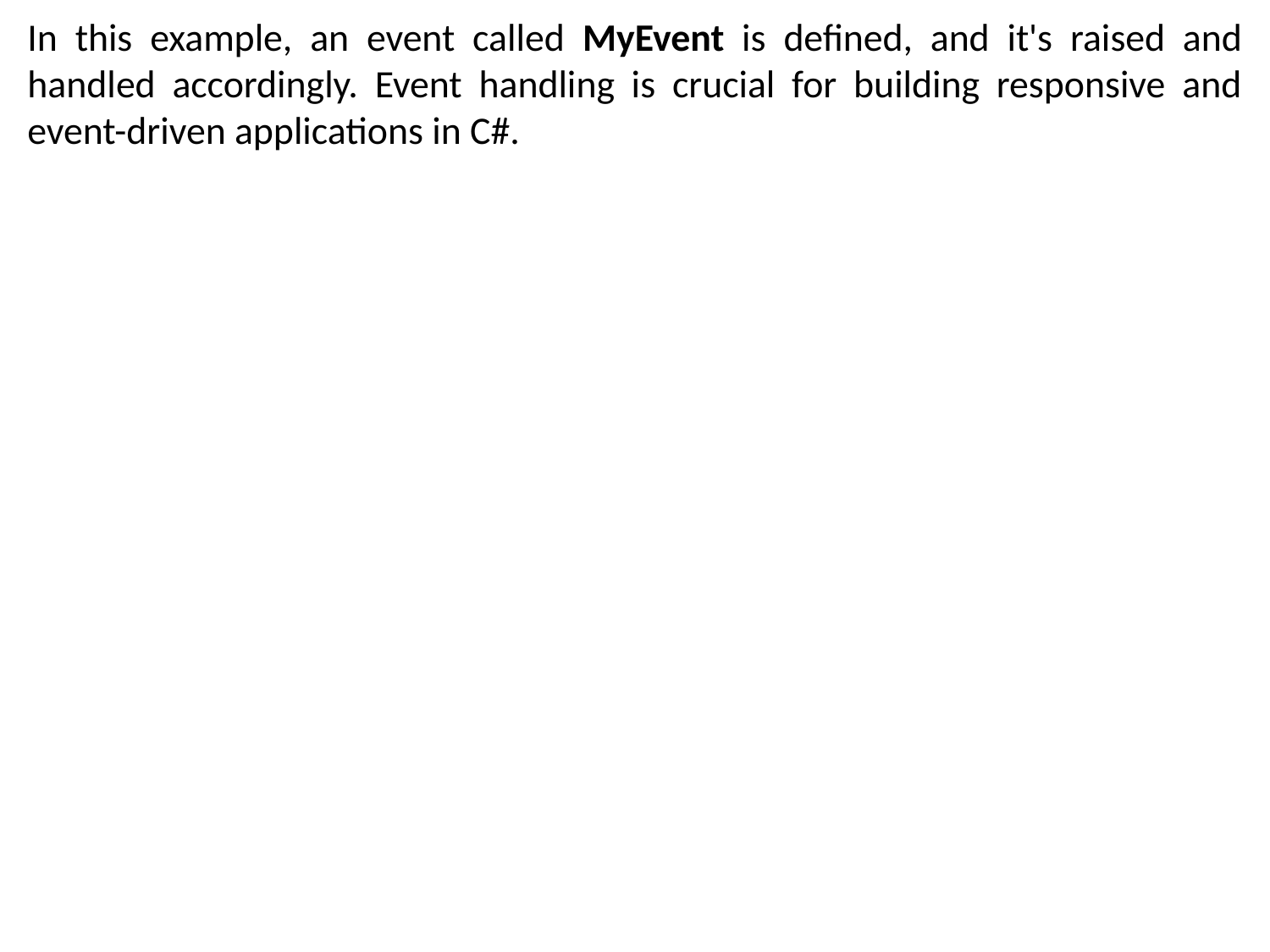

In this example, an event called MyEvent is defined, and it's raised and handled accordingly. Event handling is crucial for building responsive and event-driven applications in C#.